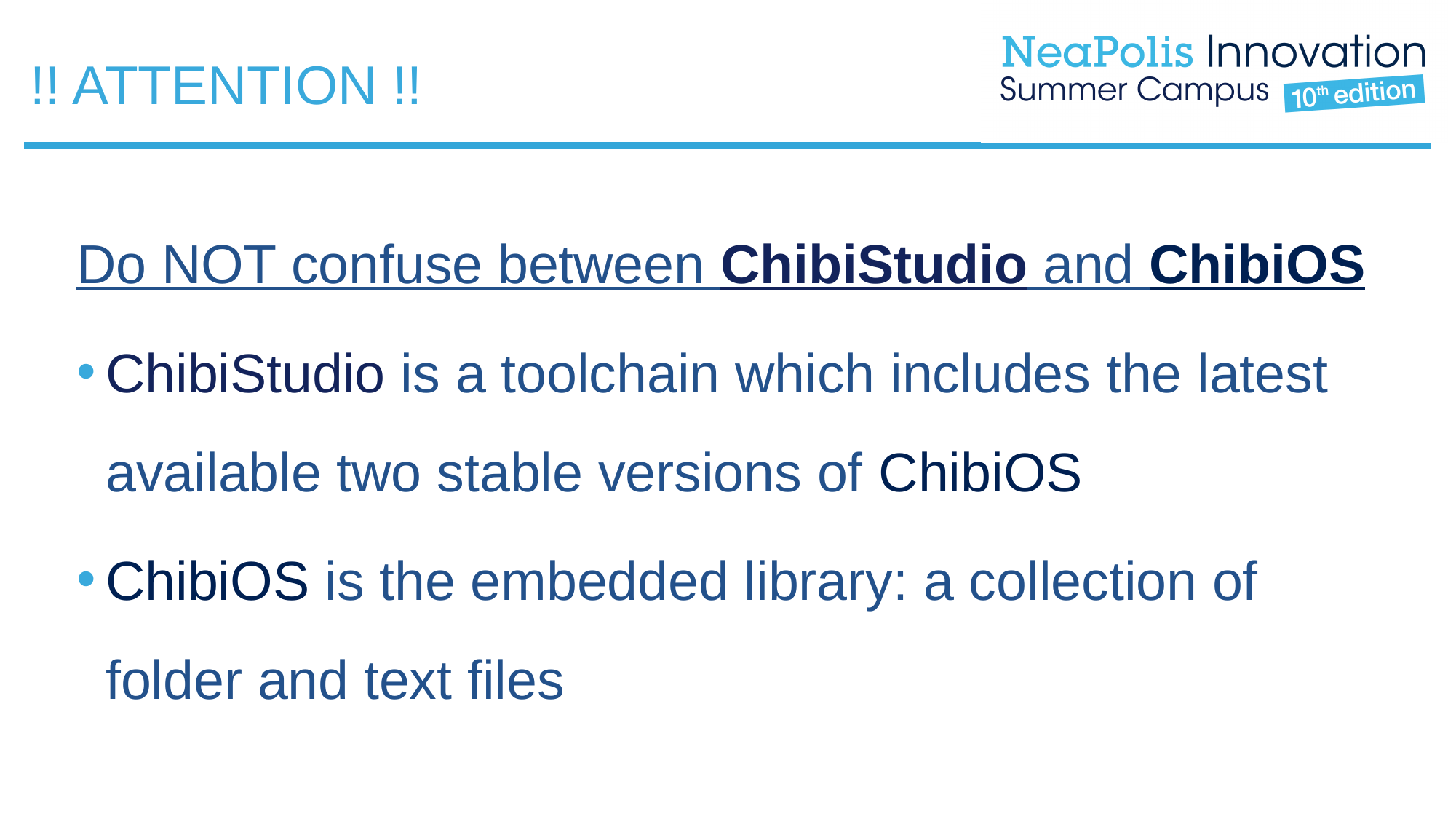

!! ATTENTION !!
Do NOT confuse between ChibiStudio and ChibiOS
ChibiStudio is a toolchain which includes the latest available two stable versions of ChibiOS
ChibiOS is the embedded library: a collection of folder and text files